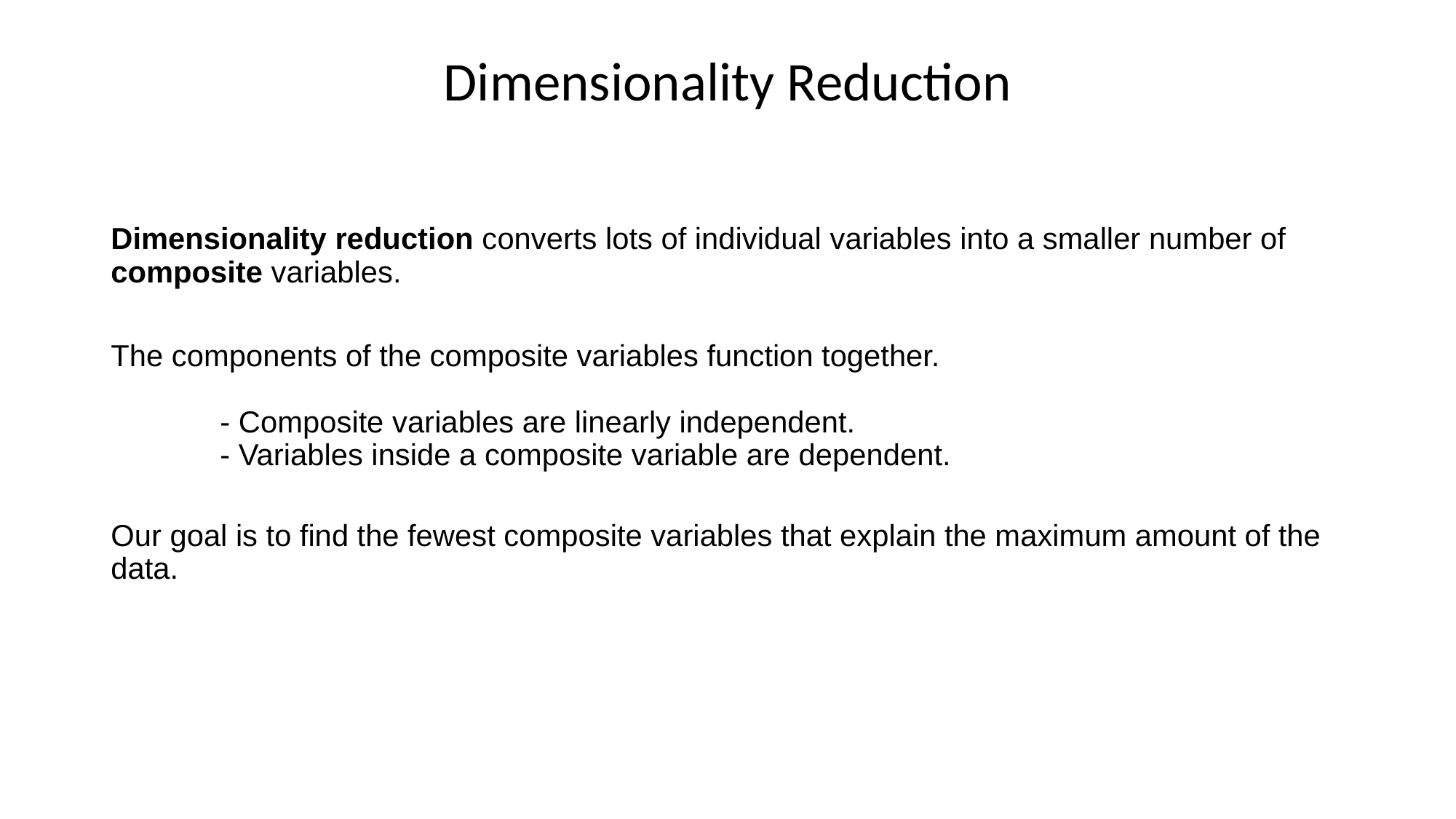

# Dimensionality Reduction
Dimensionality reduction converts lots of individual variables into a smaller number of composite variables.
The components of the composite variables function together.
	- Composite variables are linearly independent.
	- Variables inside a composite variable are dependent.
Our goal is to find the fewest composite variables that explain the maximum amount of the data.